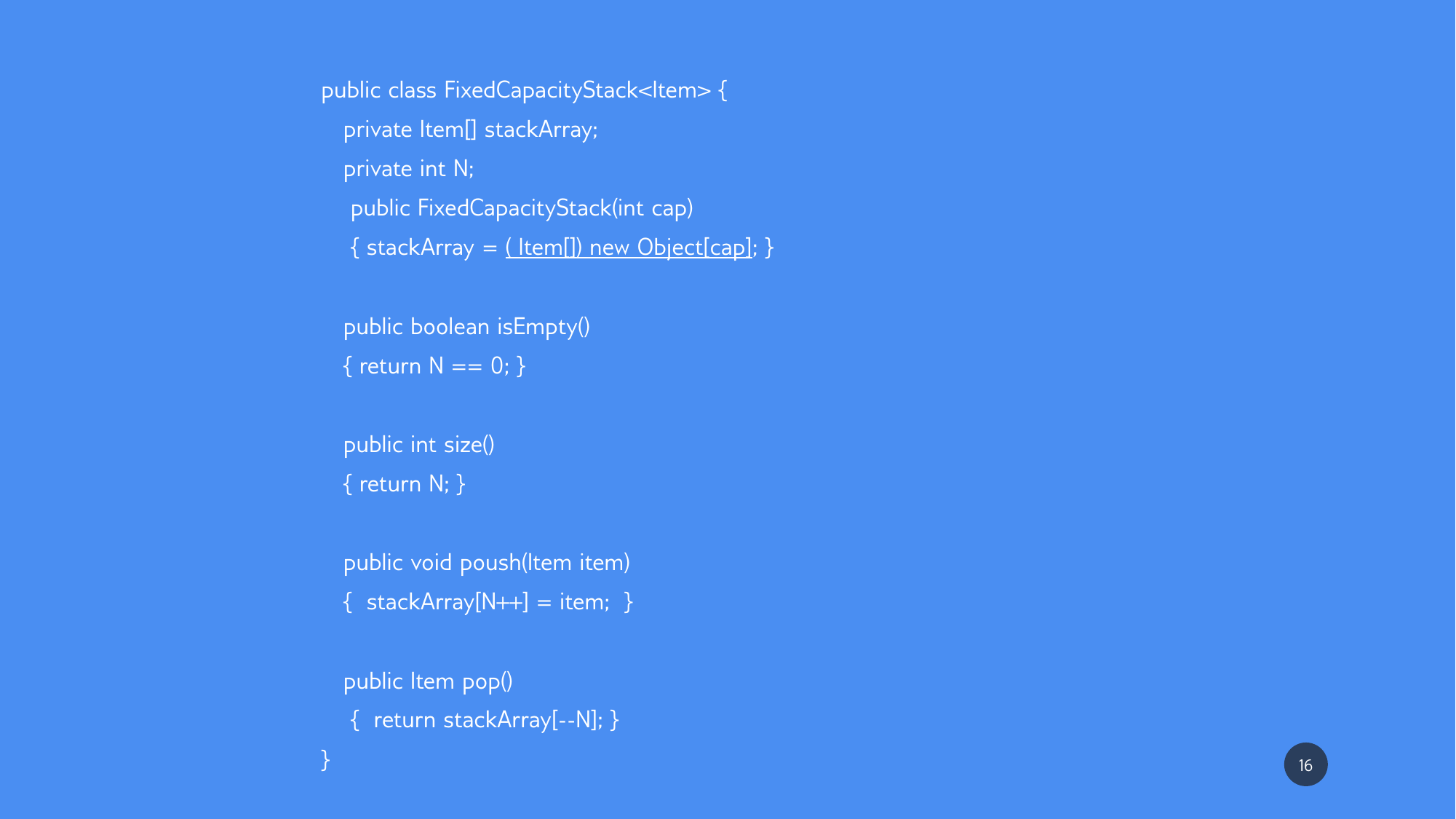

public class FixedCapacityStack<Item> {
 	private Item[] stackArray;
 	private int N;
	 public FixedCapacityStack(int cap)
	 { stackArray = ( Item[]) new Object[cap]; }

 	public boolean isEmpty()
 	{ return N == 0; }

 	public int size()
 	{ return N; }

 	public void poush(Item item)
 	{  stackArray[N++] = item;  }

 	public Item pop()
	 {  return stackArray[--N]; }
       }

16